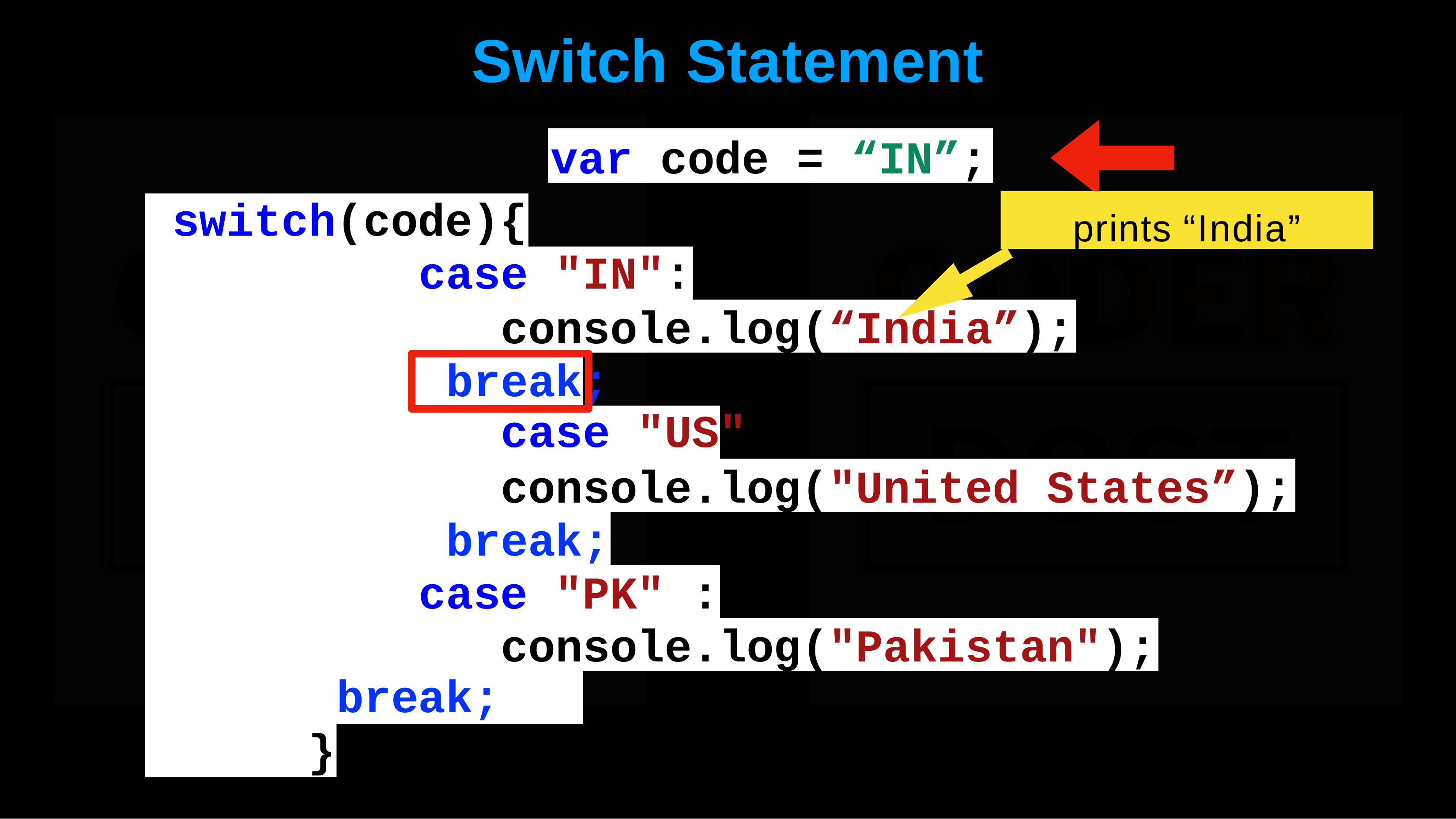

# Switch	Statement

var code = “IN”;
switch(code){
prints “India”

case "IN":
console.log(“India”);  break;
case "US" :
console.log("United States”);  break;
case "PK" :  console.log("Pakistan");
break;
}